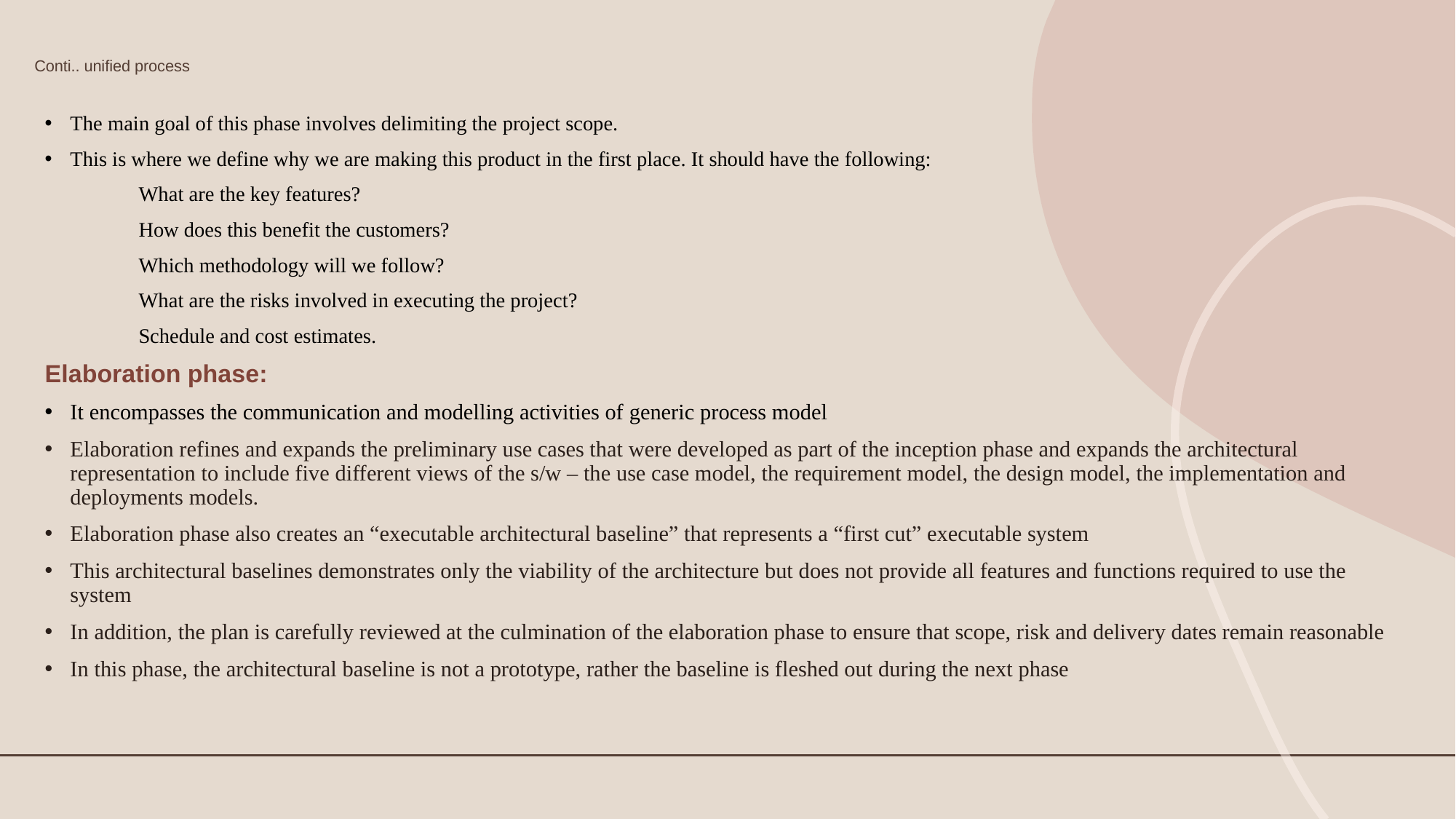

# Conti.. unified process
The main goal of this phase involves delimiting the project scope.
This is where we define why we are making this product in the first place. It should have the following:
	What are the key features?
	How does this benefit the customers?
	Which methodology will we follow?
	What are the risks involved in executing the project?
	Schedule and cost estimates.
Elaboration phase:
It encompasses the communication and modelling activities of generic process model
Elaboration refines and expands the preliminary use cases that were developed as part of the inception phase and expands the architectural representation to include five different views of the s/w – the use case model, the requirement model, the design model, the implementation and deployments models.
Elaboration phase also creates an “executable architectural baseline” that represents a “first cut” executable system
This architectural baselines demonstrates only the viability of the architecture but does not provide all features and functions required to use the system
In addition, the plan is carefully reviewed at the culmination of the elaboration phase to ensure that scope, risk and delivery dates remain reasonable
In this phase, the architectural baseline is not a prototype, rather the baseline is fleshed out during the next phase